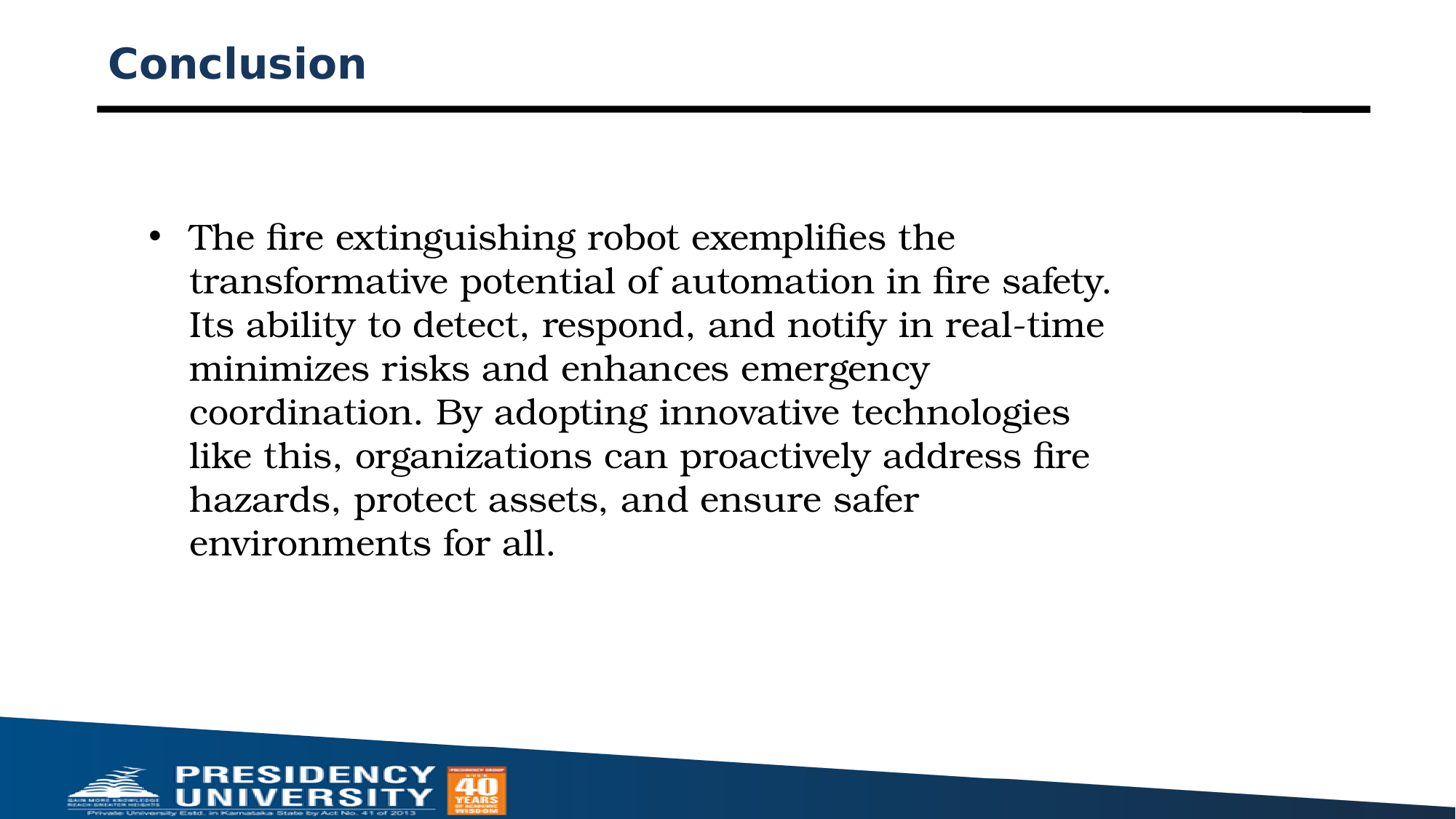

# Conclusion
The fire extinguishing robot exemplifies the transformative potential of automation in fire safety. Its ability to detect, respond, and notify in real-time minimizes risks and enhances emergency coordination. By adopting innovative technologies like this, organizations can proactively address fire hazards, protect assets, and ensure safer environments for all.